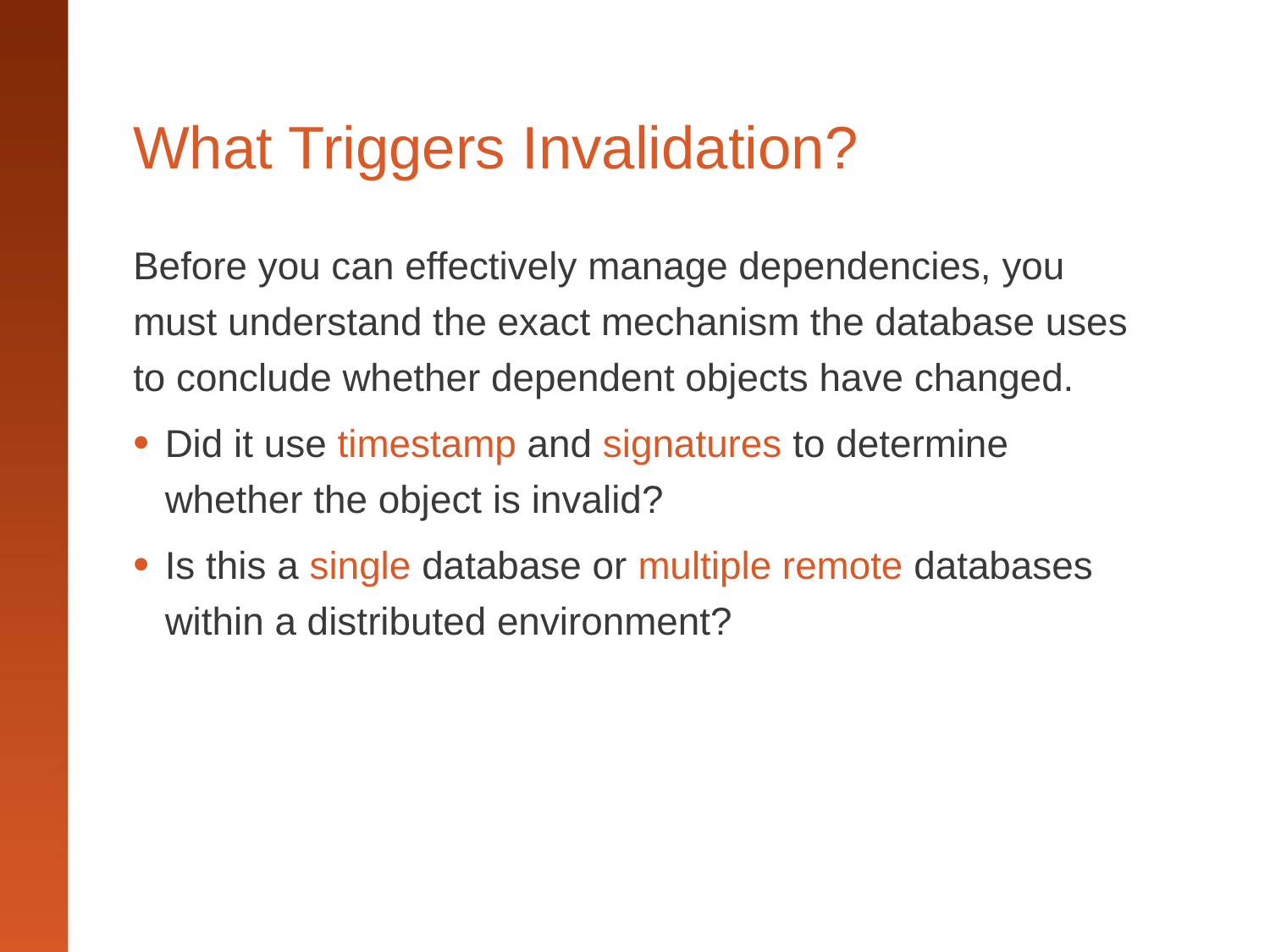

# What Triggers Invalidation?
Before you can effectively manage dependencies, you must understand the exact mechanism the database uses to conclude whether dependent objects have changed.
Did it use timestamp and signatures to determine whether the object is invalid?
Is this a single database or multiple remote databases within a distributed environment?